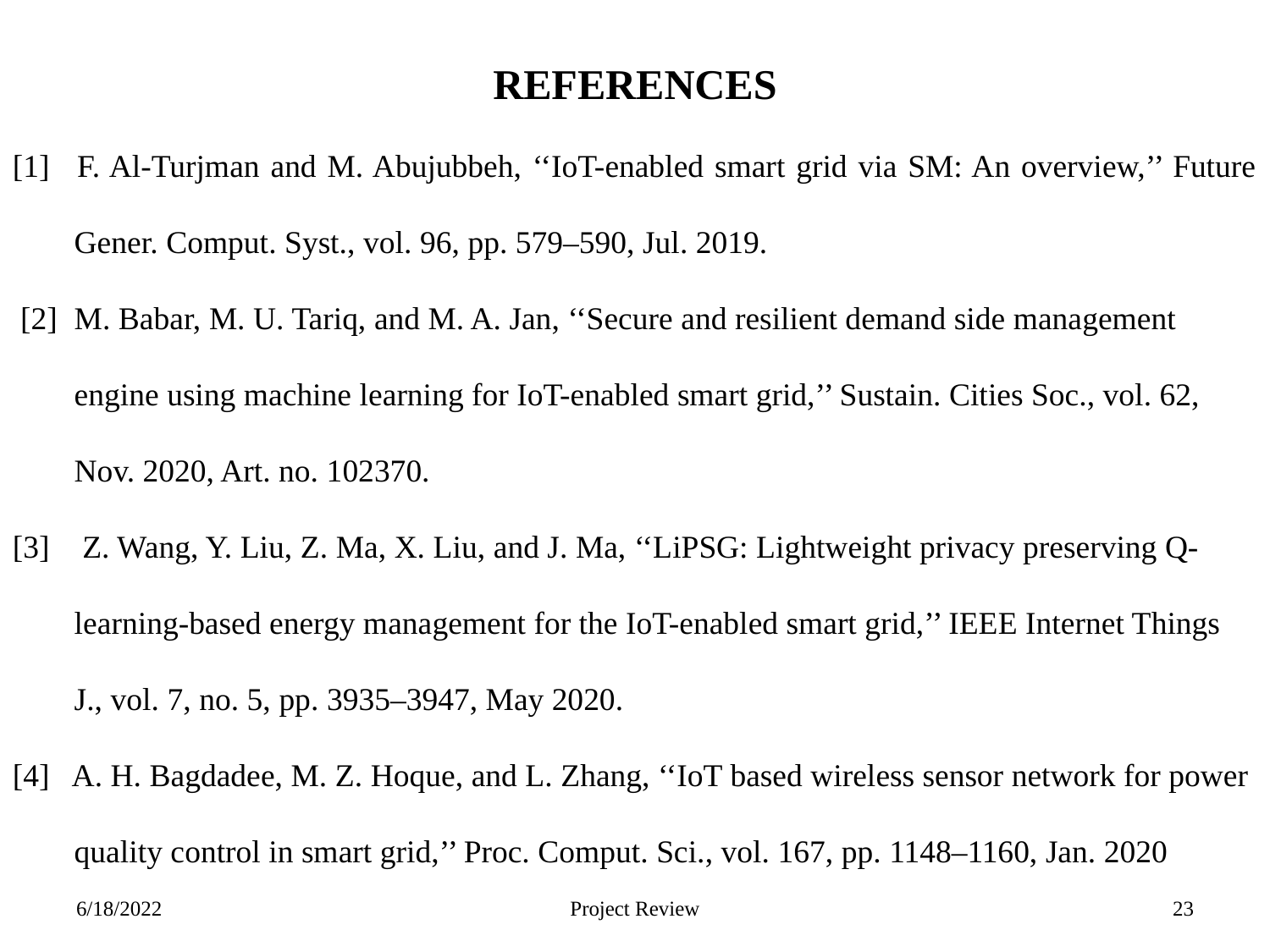

REFERENCES
[1] 	F. Al-Turjman and M. Abujubbeh, ‘‘IoT-enabled smart grid via SM: An overview,’’ Future 	Gener. Comput. Syst., vol. 96, pp. 579–590, Jul. 2019.
 [2] 	M. Babar, M. U. Tariq, and M. A. Jan, ‘‘Secure and resilient demand side management 	engine using machine learning for IoT-enabled smart grid,’’ Sustain. Cities Soc., vol. 62, 	Nov. 2020, Art. no. 102370.
[3]	 Z. Wang, Y. Liu, Z. Ma, X. Liu, and J. Ma, ‘‘LiPSG: Lightweight privacy preserving Q-	learning-based energy management for the IoT-enabled smart grid,’’ IEEE Internet Things 	J., vol. 7, no. 5, pp. 3935–3947, May 2020.
[4]   A. H. Bagdadee, M. Z. Hoque, and L. Zhang, ‘‘IoT based wireless sensor network for power 	quality control in smart grid,’’ Proc. Comput. Sci., vol. 167, pp. 1148–1160, Jan. 2020
6/18/2022
Project Review
23